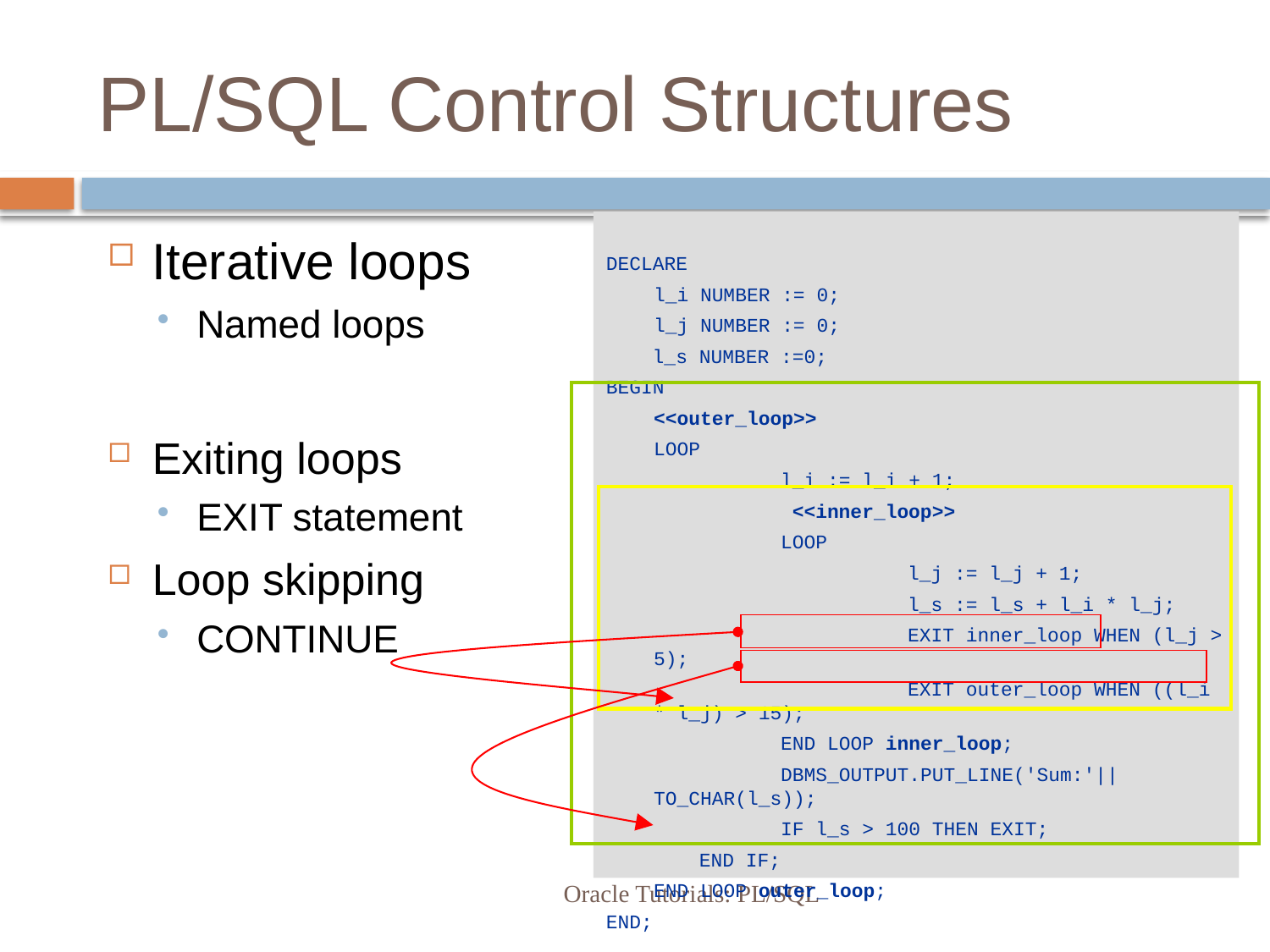

# PL/SQL Control Structures

DECLARE
	l_i NUMBER := 0;
	l_j NUMBER := 0;
    l_s NUMBER :=0;
BEGIN
	<<outer_loop>>
	LOOP
		l_i := l_i + 1;
		 <<inner_loop>>
		LOOP
			l_j := l_j + 1;
			l_s := l_s + l_i * l_j;
	 		EXIT inner_loop WHEN (l_j > 5);
			EXIT outer_loop WHEN ((l_i * l_j) > 15);
		END LOOP inner_loop;
		DBMS_OUTPUT.PUT_LINE('Sum:'||TO_CHAR(l_s));
		IF l_s > 100 THEN EXIT;
        END IF;
	END LOOP outer_loop;
END;
Iterative loops
Named loops

Exiting loops
EXIT statement
Loop skipping
CONTINUE

Oracle Tutorials: PL/SQL